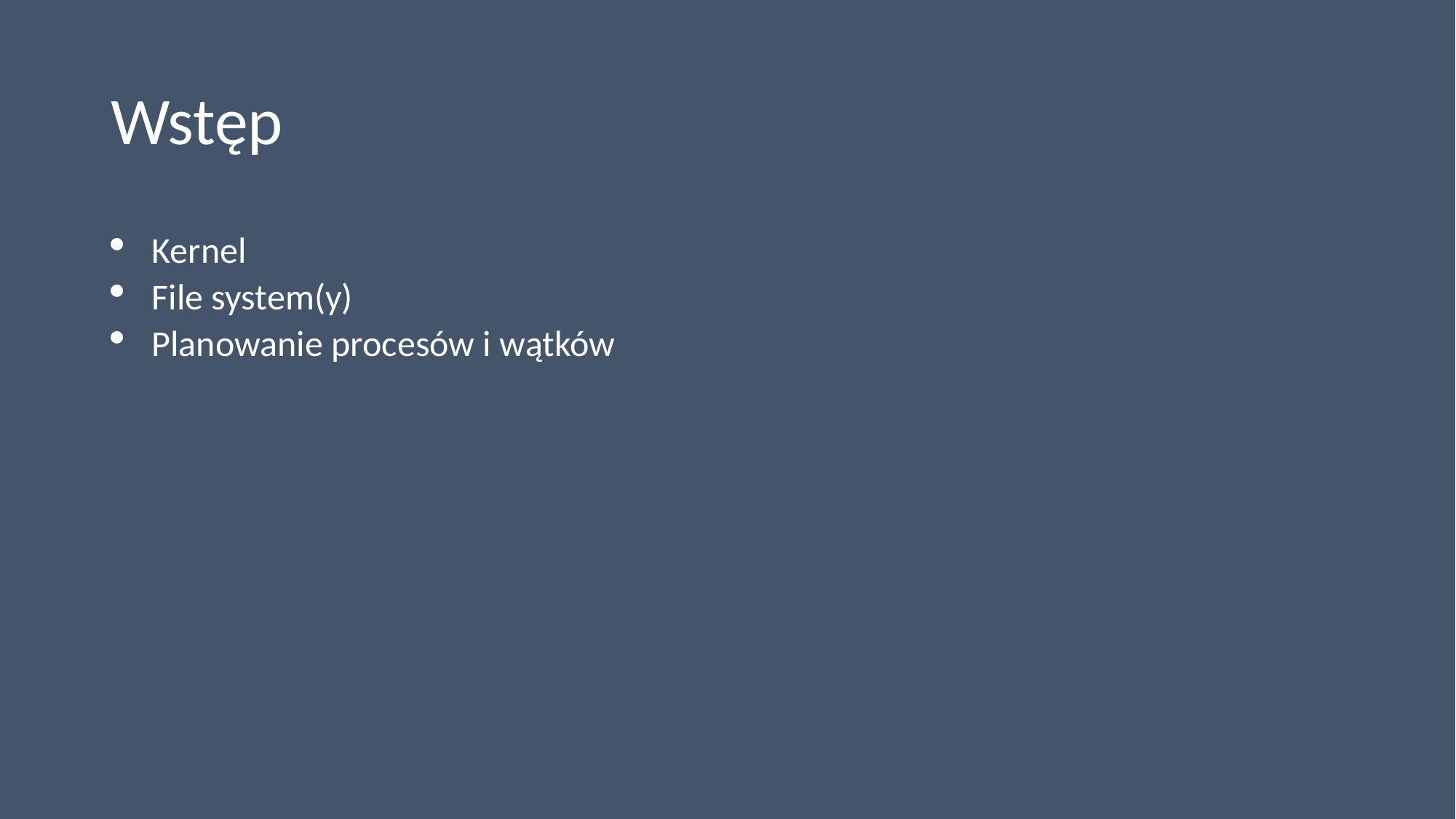

# Wstęp
Kernel
File system(y)
Planowanie procesów i wątków